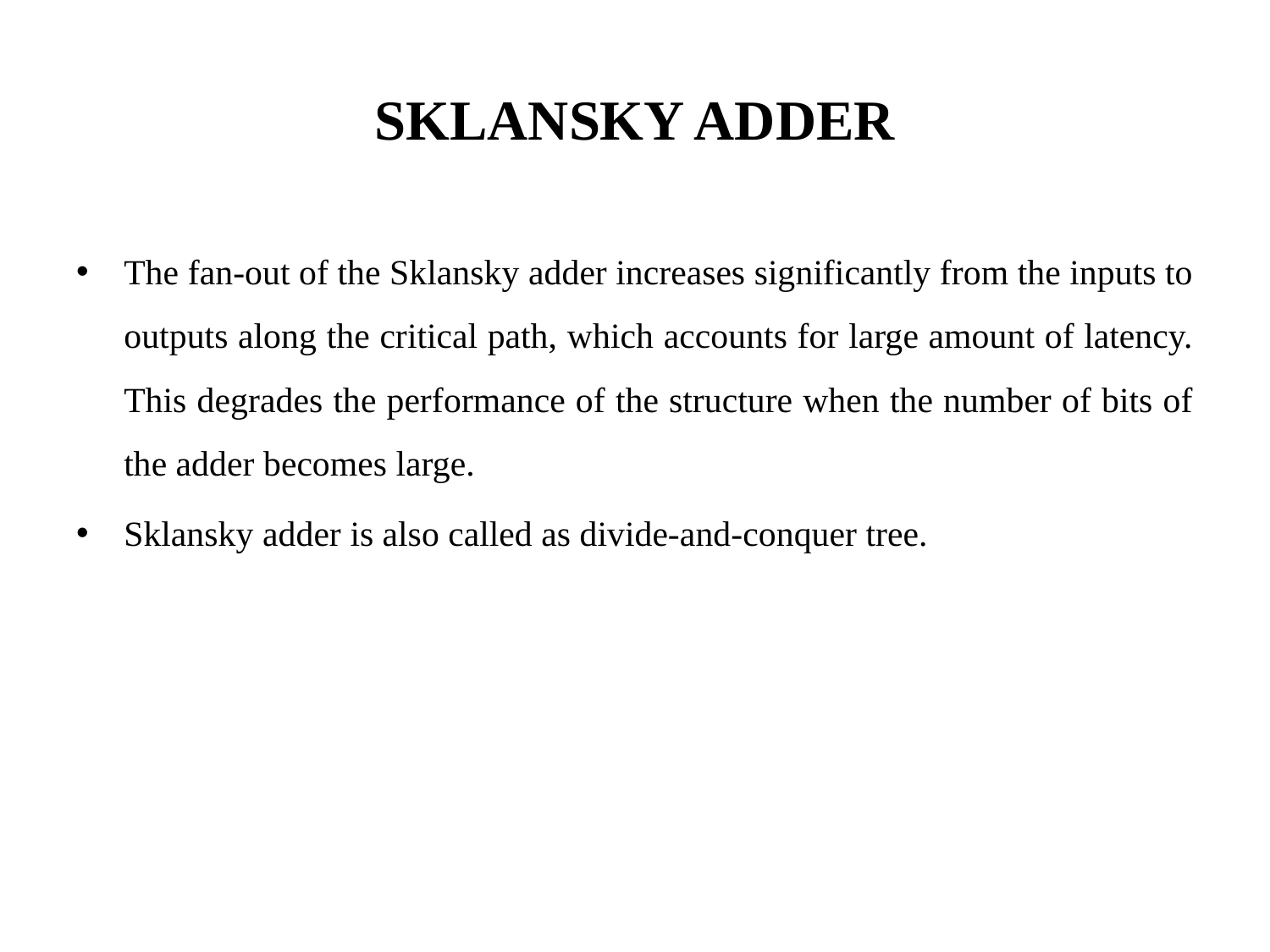

# SKLANSKY ADDER
The fan-out of the Sklansky adder increases significantly from the inputs to outputs along the critical path, which accounts for large amount of latency. This degrades the performance of the structure when the number of bits of the adder becomes large.
Sklansky adder is also called as divide-and-conquer tree.